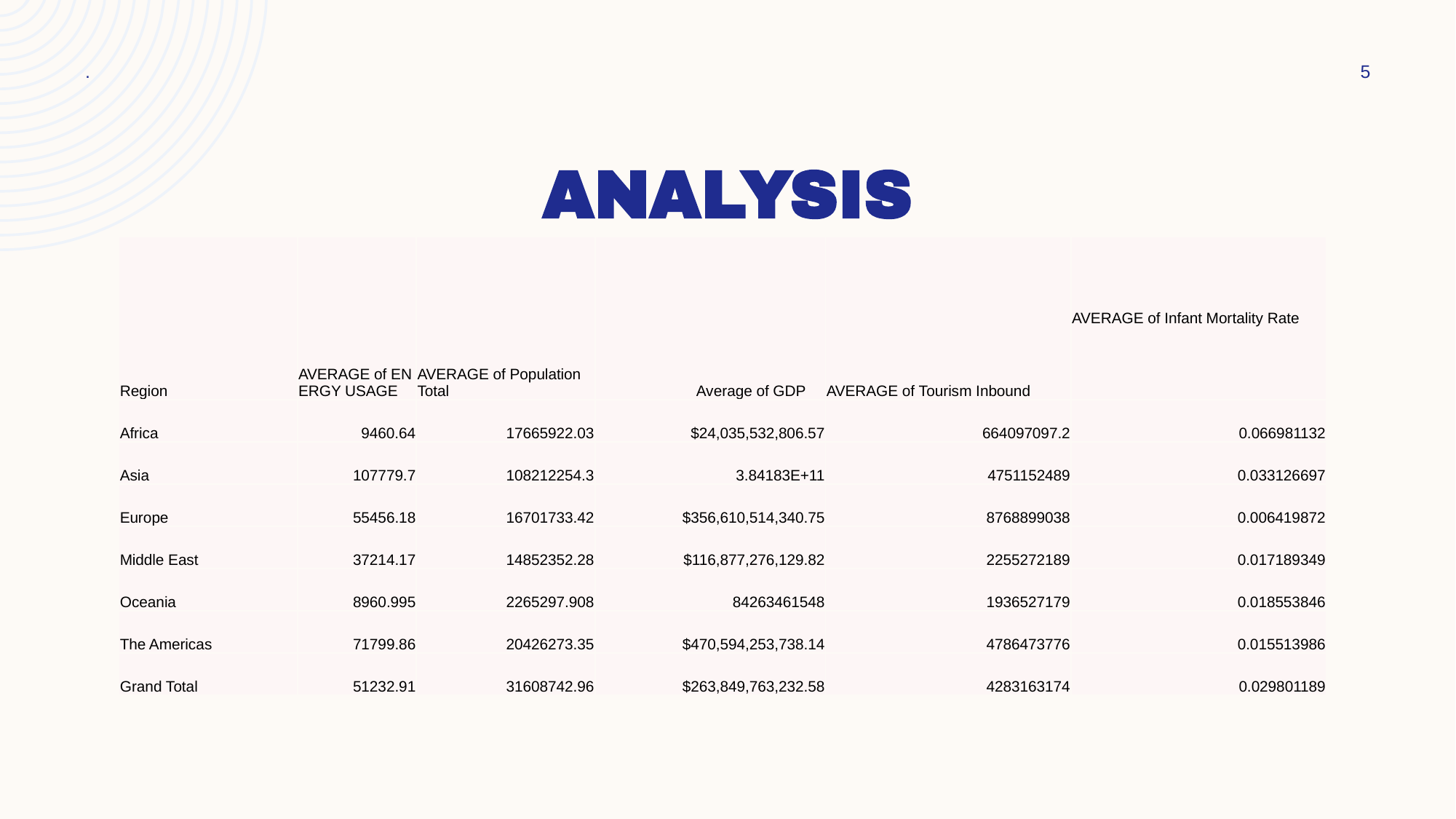

.
5
# analysis
| Region | AVERAGE of EN ERGY USAGE | AVERAGE of Population Total | Average of GDP | AVERAGE of Tourism Inbound | AVERAGE of Infant Mortality Rate |
| --- | --- | --- | --- | --- | --- |
| Africa | 9460.64 | 17665922.03 | $24,035,532,806.57 | 664097097.2 | 0.066981132 |
| Asia | 107779.7 | 108212254.3 | 3.84183E+11 | 4751152489 | 0.033126697 |
| Europe | 55456.18 | 16701733.42 | $356,610,514,340.75 | 8768899038 | 0.006419872 |
| Middle East | 37214.17 | 14852352.28 | $116,877,276,129.82 | 2255272189 | 0.017189349 |
| Oceania | 8960.995 | 2265297.908 | 84263461548 | 1936527179 | 0.018553846 |
| The Americas | 71799.86 | 20426273.35 | $470,594,253,738.14 | 4786473776 | 0.015513986 |
| Grand Total | 51232.91 | 31608742.96 | $263,849,763,232.58 | 4283163174 | 0.029801189 |

### Chart

| Category |
|---|

### Chart

| Category |
|---|

### Chart

| Category |
|---|

### Chart

| Category |
|---|